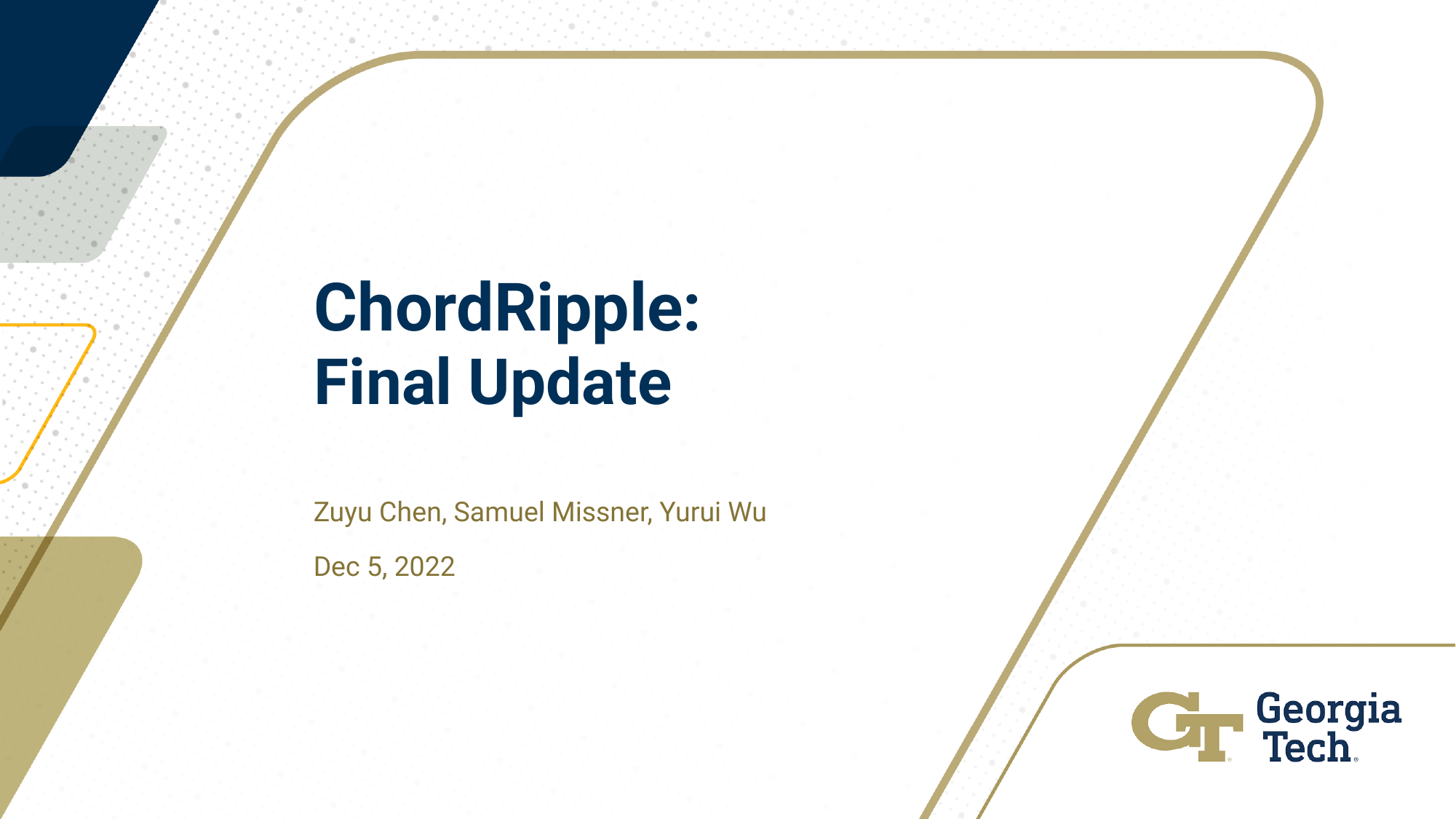

# ChordRipple: Final Update
Zuyu Chen, Samuel Missner, Yurui Wu
Dec 5, 2022